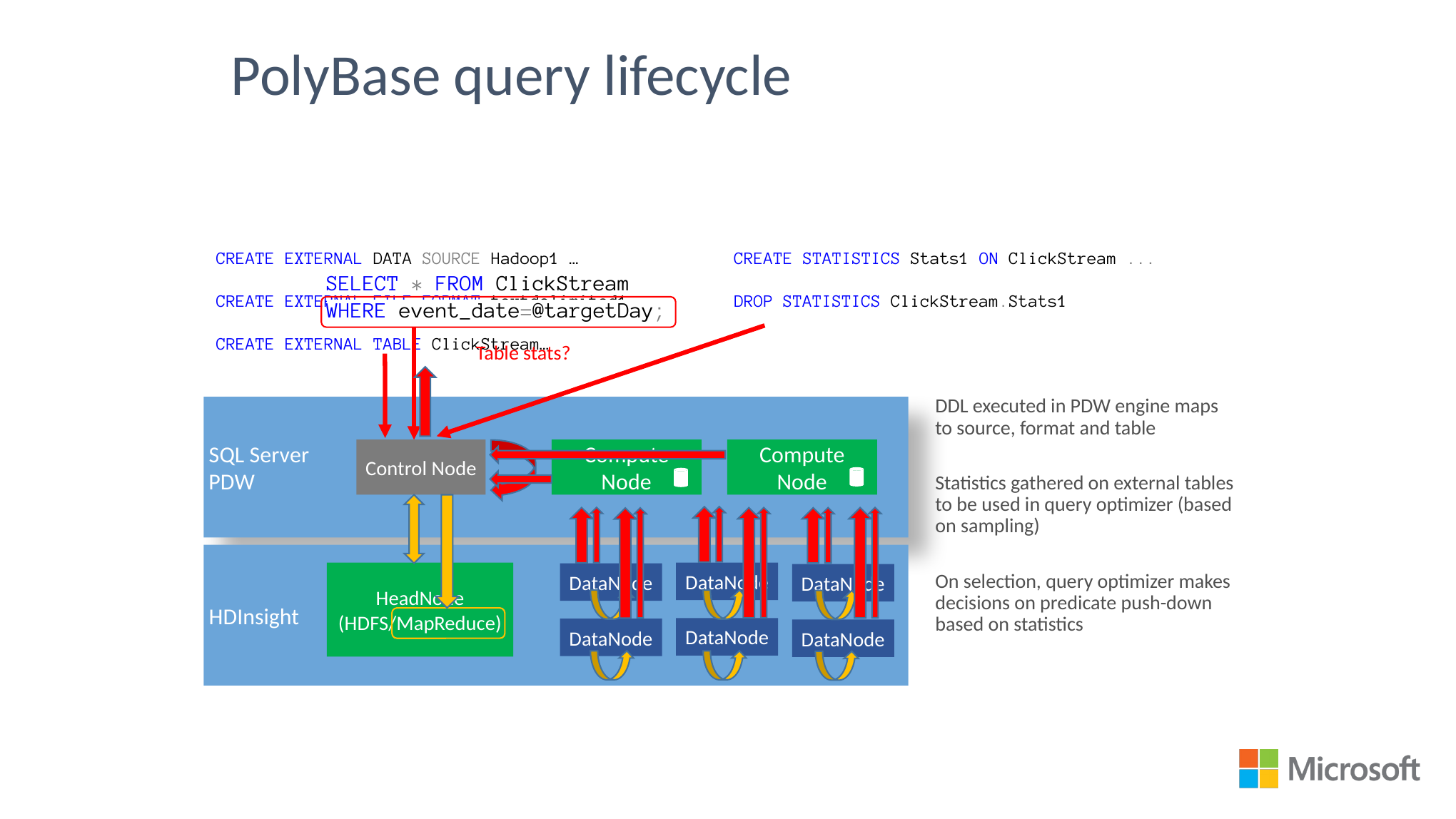

# PolyBase query lifecycle
CREATE STATISTICS Stats1 ON ClickStream ...

DROP STATISTICS ClickStream.Stats1
CREATE EXTERNAL DATA SOURCE Hadoop1 …

CREATE EXTERNAL FILE FORMAT textdelimited1…

CREATE EXTERNAL TABLE ClickStream…

SELECT * FROM ClickStream
WHERE event_date=@targetDay;

Table stats?

DDL executed in PDW engine maps to source, format and table
Statistics gathered on external tables to be used in query optimizer (based on sampling)
On selection, query optimizer makes decisions on predicate push-down based on statistics
 SQL Server
 PDW
Control Node
Compute
Node
Compute
Node

 HDInsight
HeadNode
(HDFS/MapReduce)
DataNode
DataNode
DataNode

DataNode
DataNode
DataNode